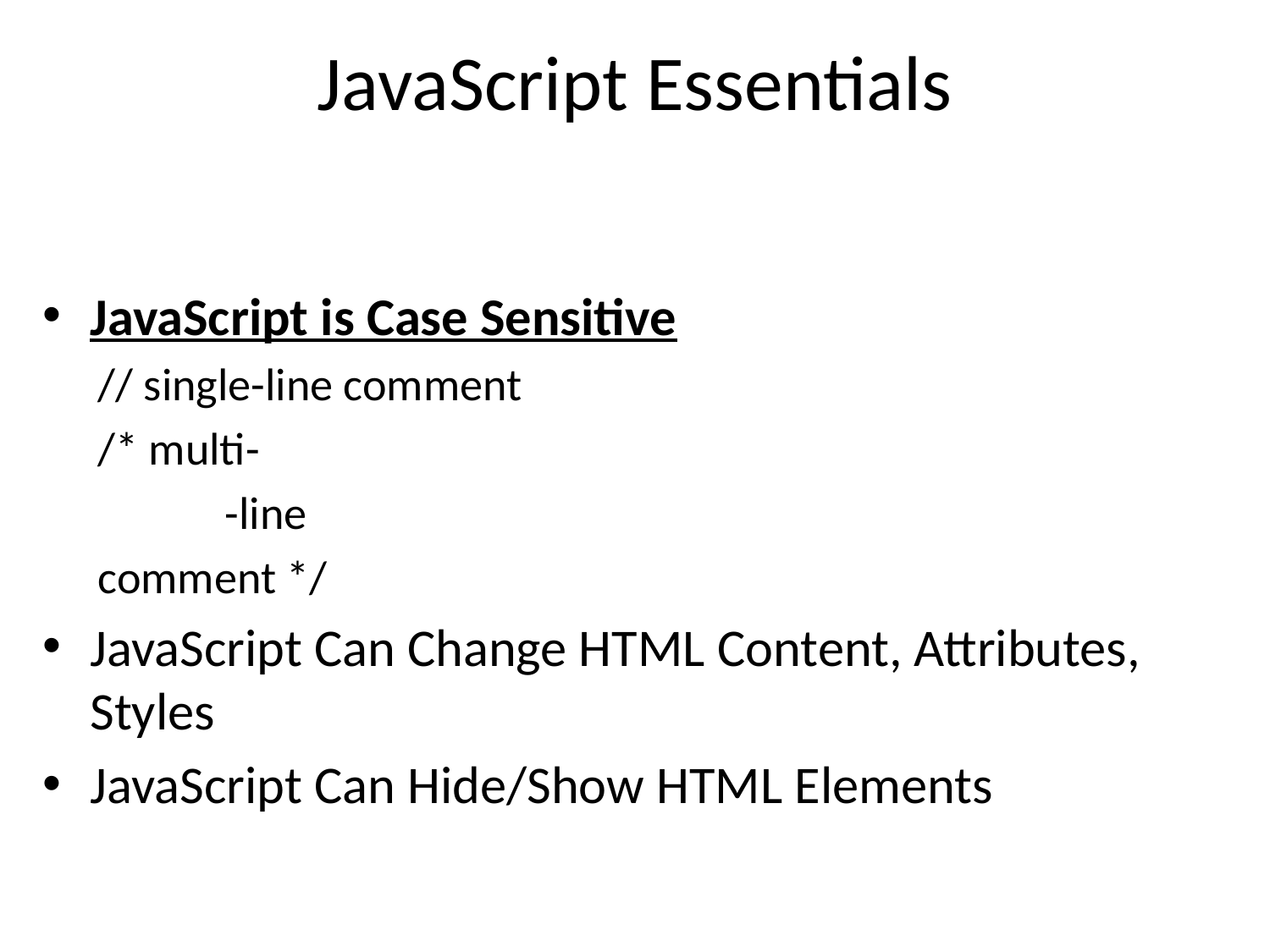

# JavaScript Essentials
JavaScript is Case Sensitive
// single-line comment
/* multi-
	-line
comment */
JavaScript Can Change HTML Content, Attributes, Styles
JavaScript Can Hide/Show HTML Elements